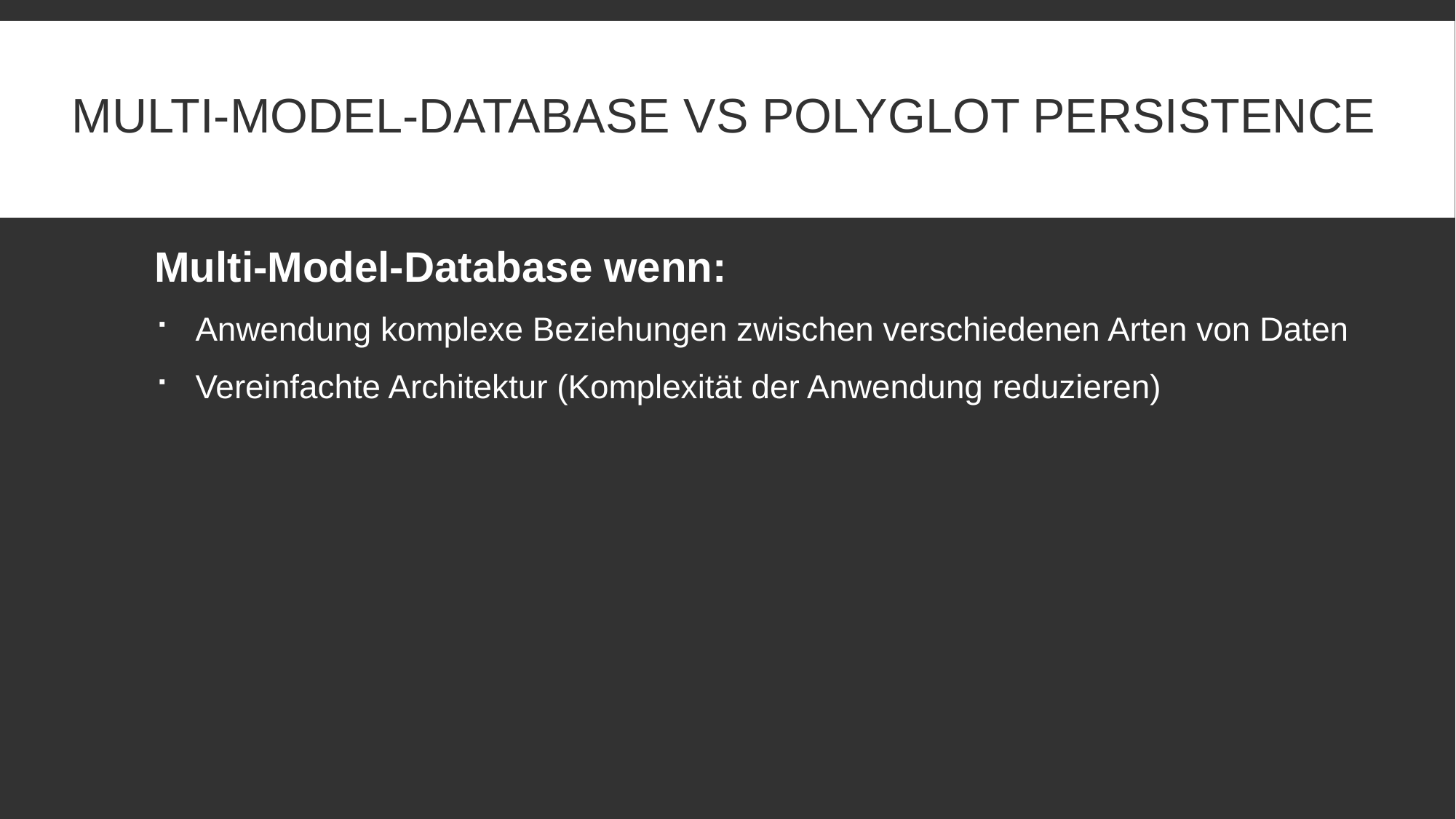

# Multi-Model-Database vs Polyglot Persistence
Multi-Model-Database wenn:
Anwendung komplexe Beziehungen zwischen verschiedenen Arten von Daten
Vereinfachte Architektur (Komplexität der Anwendung reduzieren)